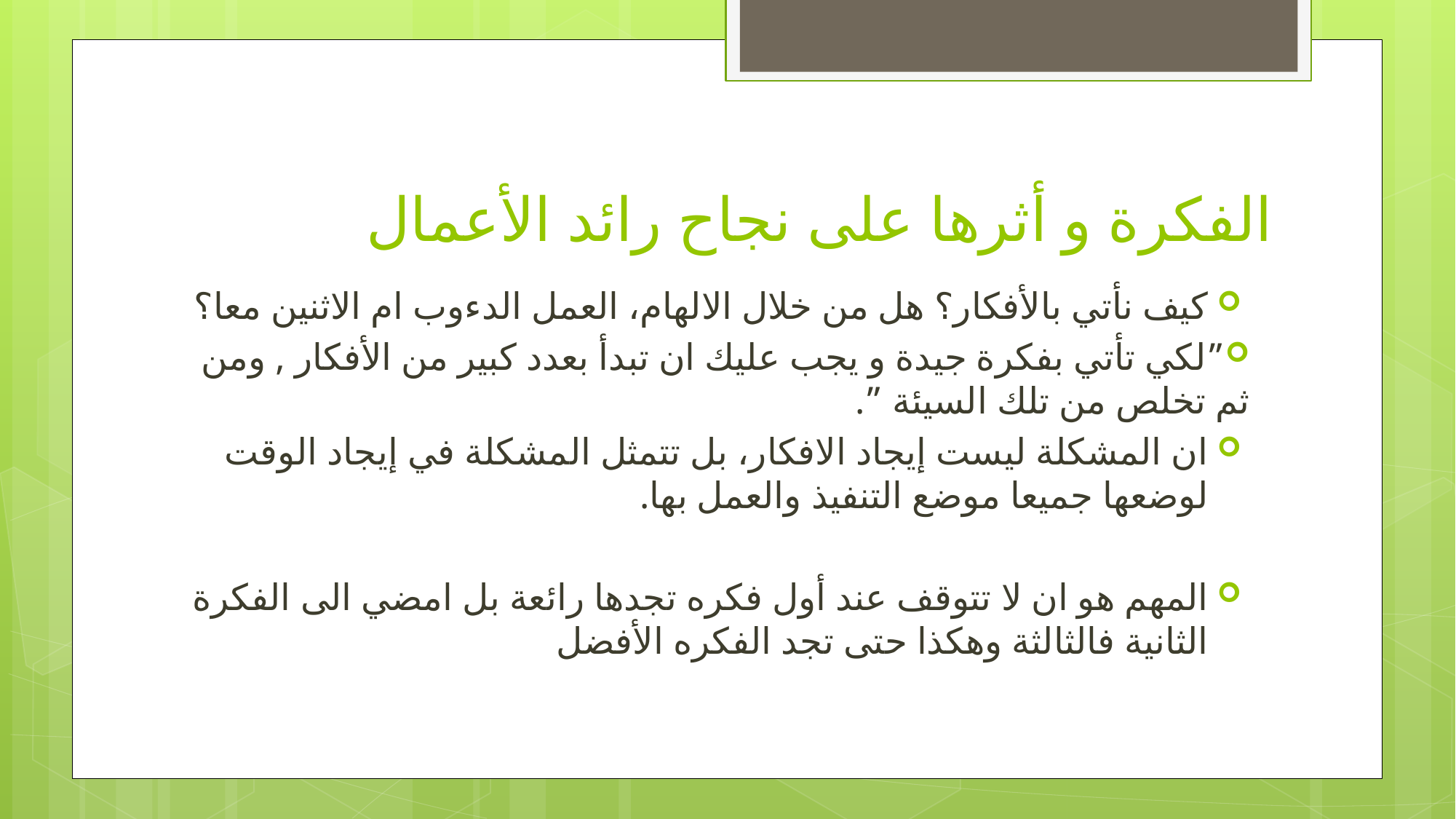

# الفكرة و أثرها على نجاح رائد الأعمال
كيف نأتي بالأفكار؟ هل من خلال الالهام، العمل الدءوب ام الاثنين معا؟
”لكي تأتي بفكرة جيدة و يجب عليك ان تبدأ بعدد كبير من الأفكار , ومن ثم تخلص من تلك السيئة ”.
ان المشكلة ليست إيجاد الافكار، بل تتمثل المشكلة في إيجاد الوقت لوضعها جميعا موضع التنفيذ والعمل بها.

المهم هو ان لا تتوقف عند أول فكره تجدها رائعة بل امضي الى الفكرة الثانية فالثالثة وهكذا حتى تجد الفكره الأفضل